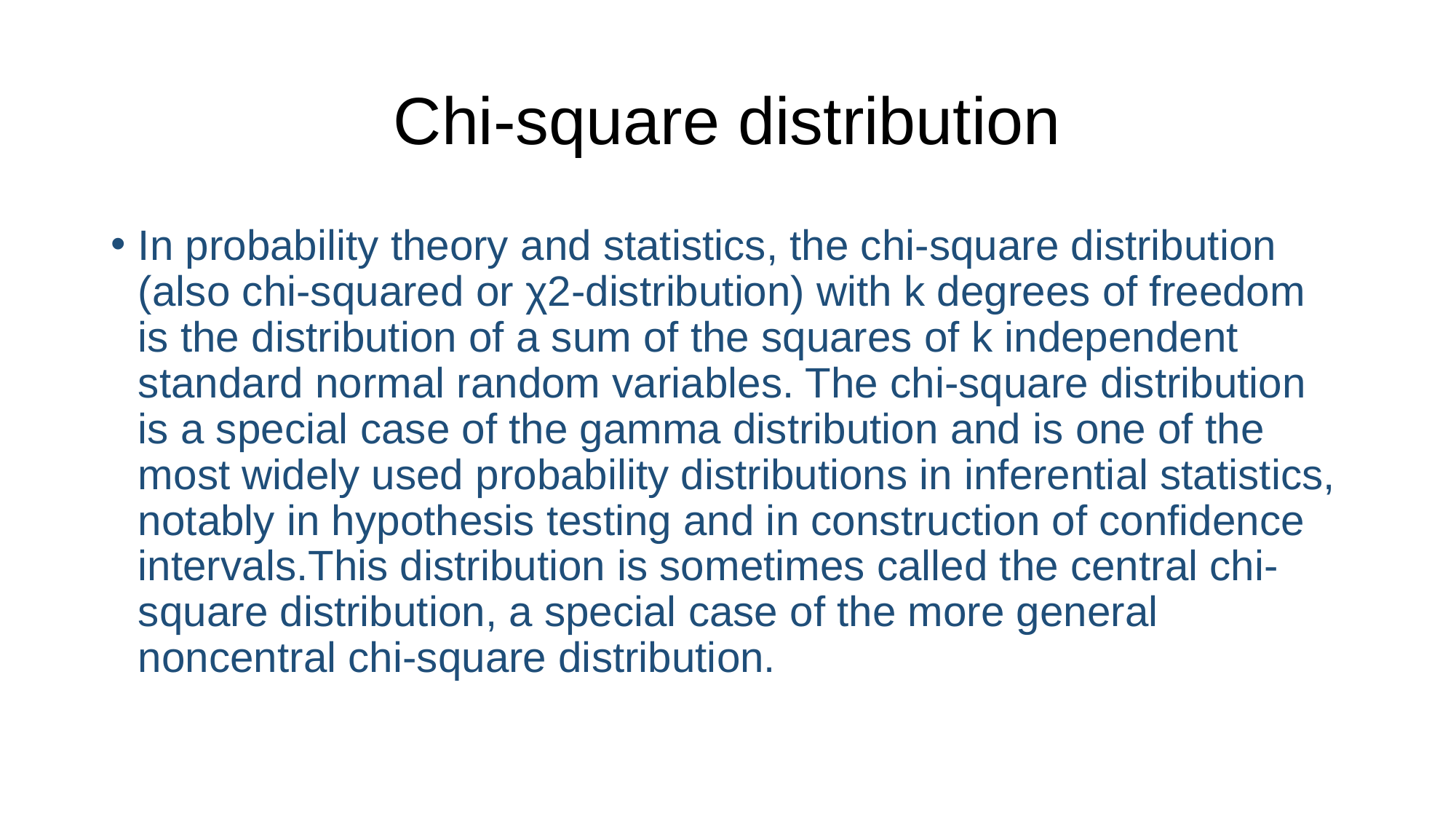

# Chi-square distribution
In probability theory and statistics, the chi-square distribution (also chi-squared or χ2-distribution) with k degrees of freedom is the distribution of a sum of the squares of k independent standard normal random variables. The chi-square distribution is a special case of the gamma distribution and is one of the most widely used probability distributions in inferential statistics, notably in hypothesis testing and in construction of confidence intervals.This distribution is sometimes called the central chi-square distribution, a special case of the more general noncentral chi-square distribution.